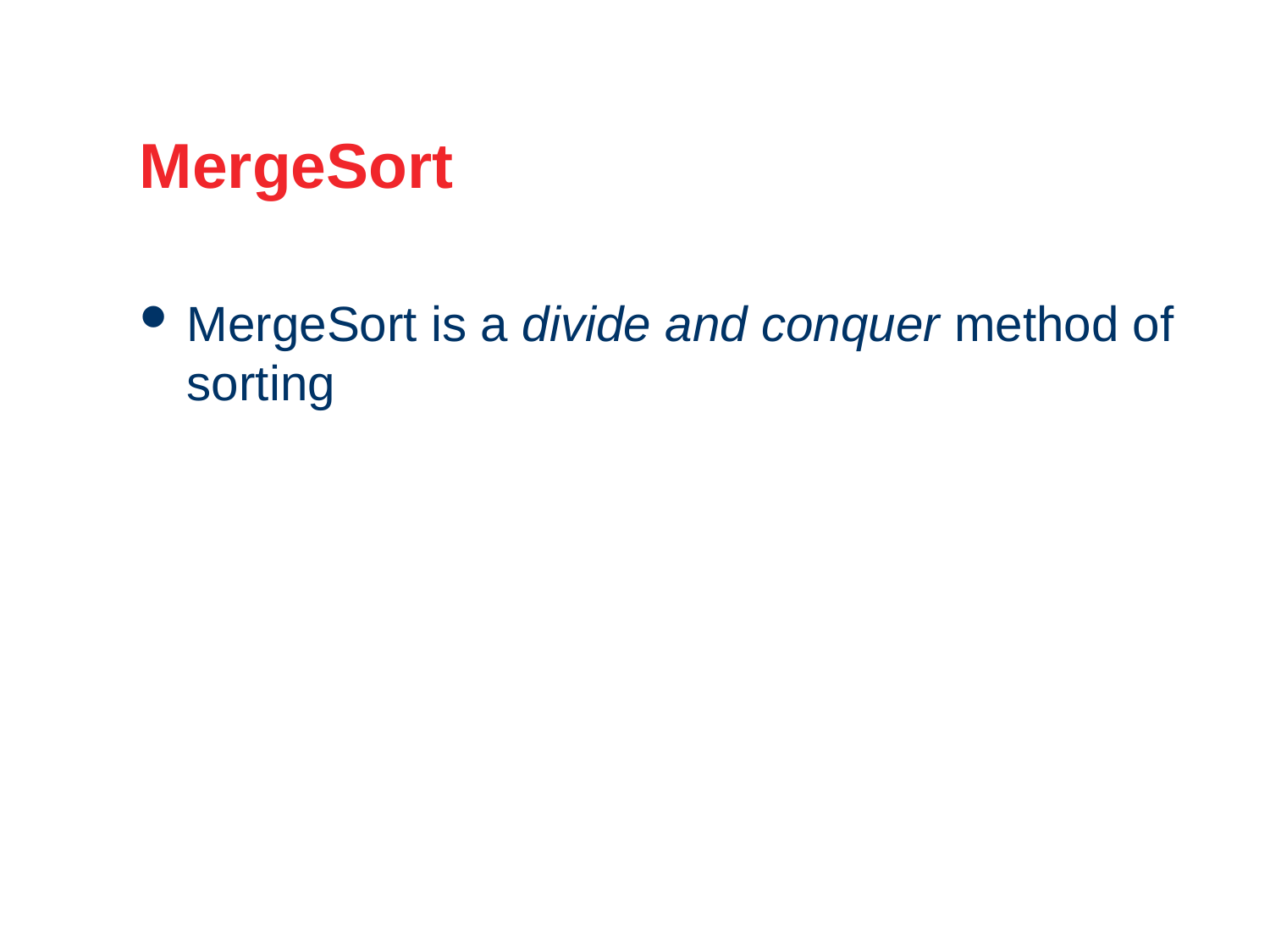

MergeSort
MergeSort is a divide and conquer method of sorting

25